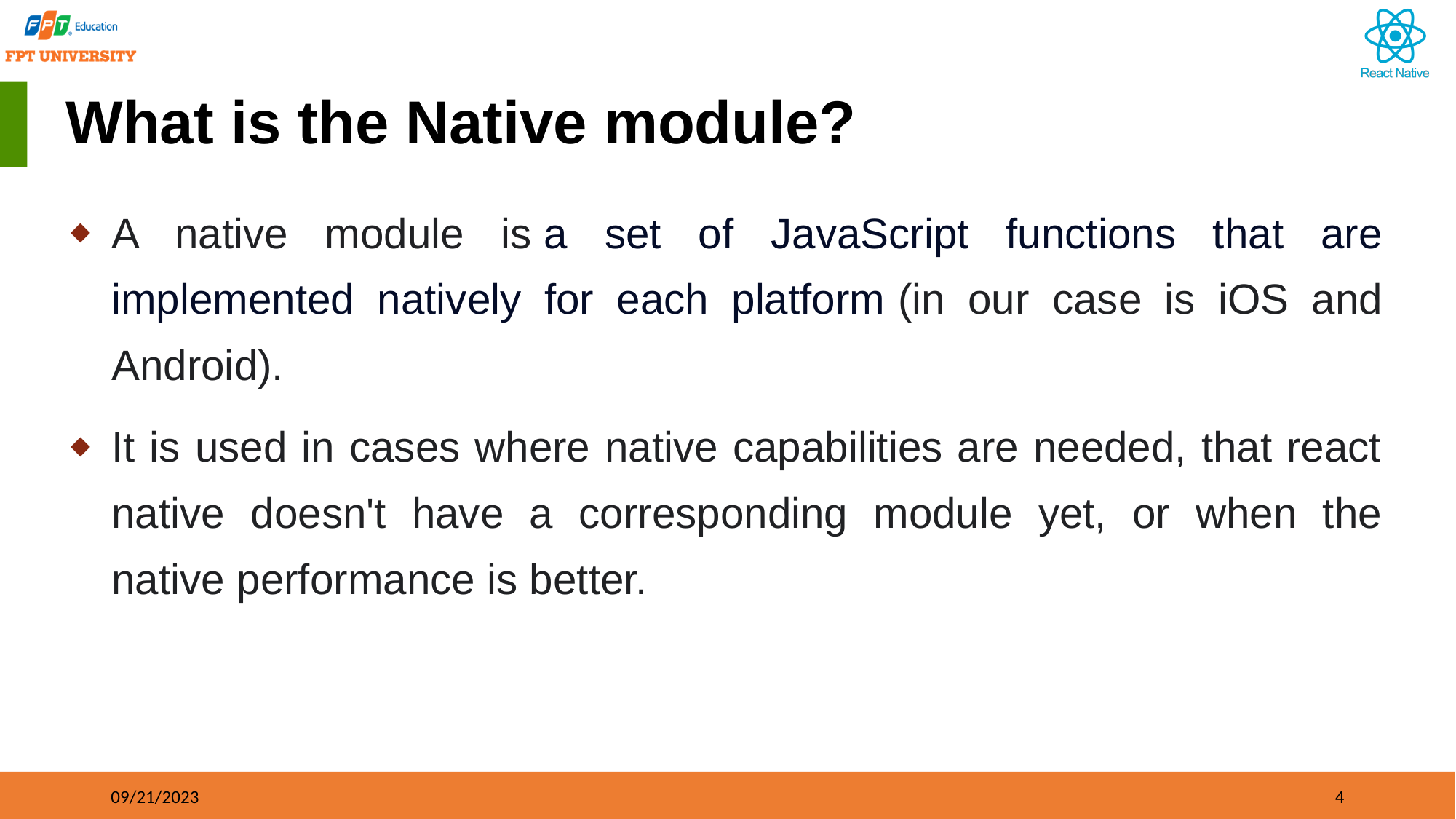

# What is the Native module?
A native module is a set of JavaScript functions that are implemented natively for each platform (in our case is iOS and Android).
It is used in cases where native capabilities are needed, that react native doesn't have a corresponding module yet, or when the native performance is better.
09/21/2023
4